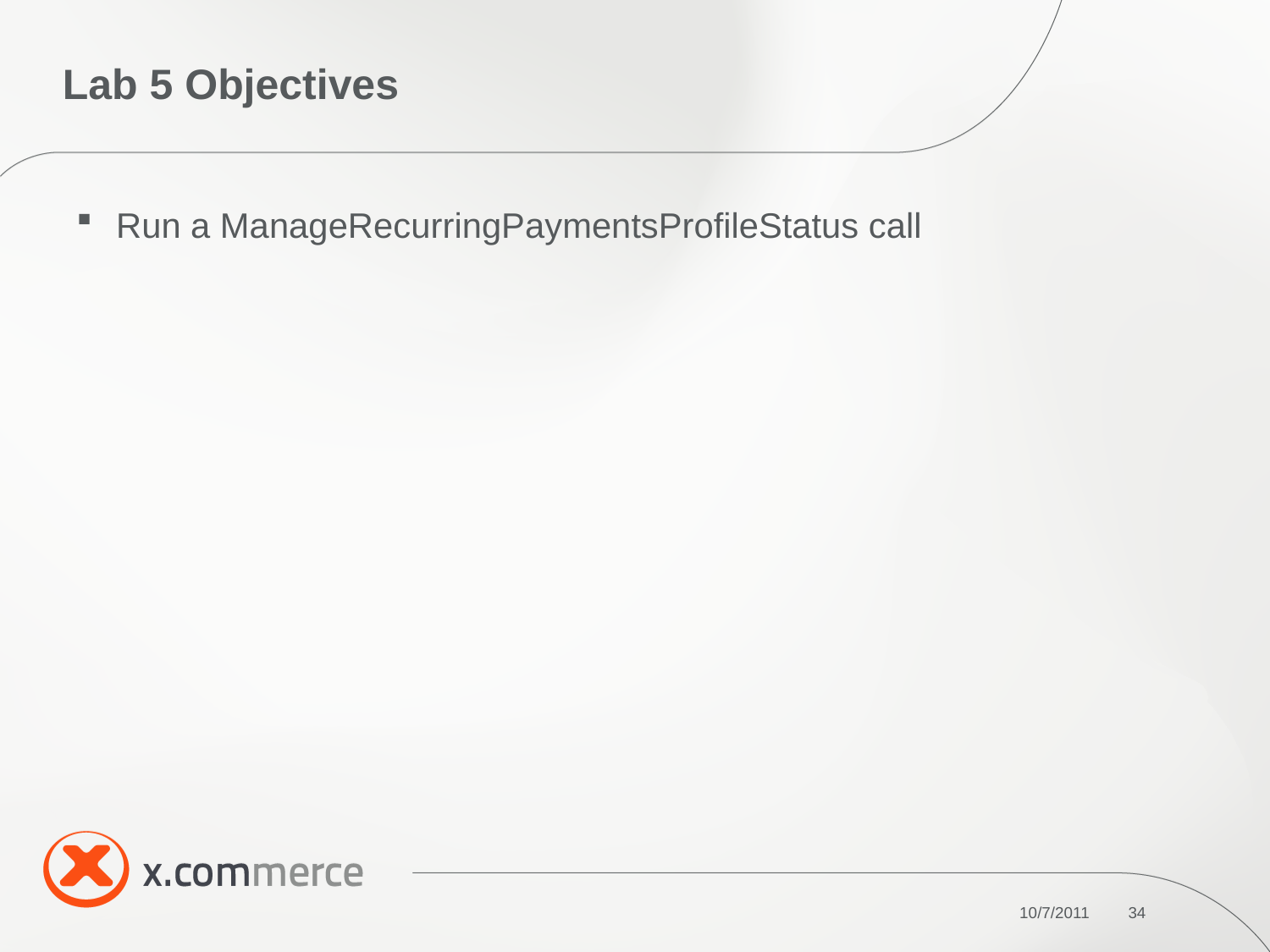

# Lab 5 Objectives
Run a ManageRecurringPaymentsProfileStatus call

10/7/2011
34